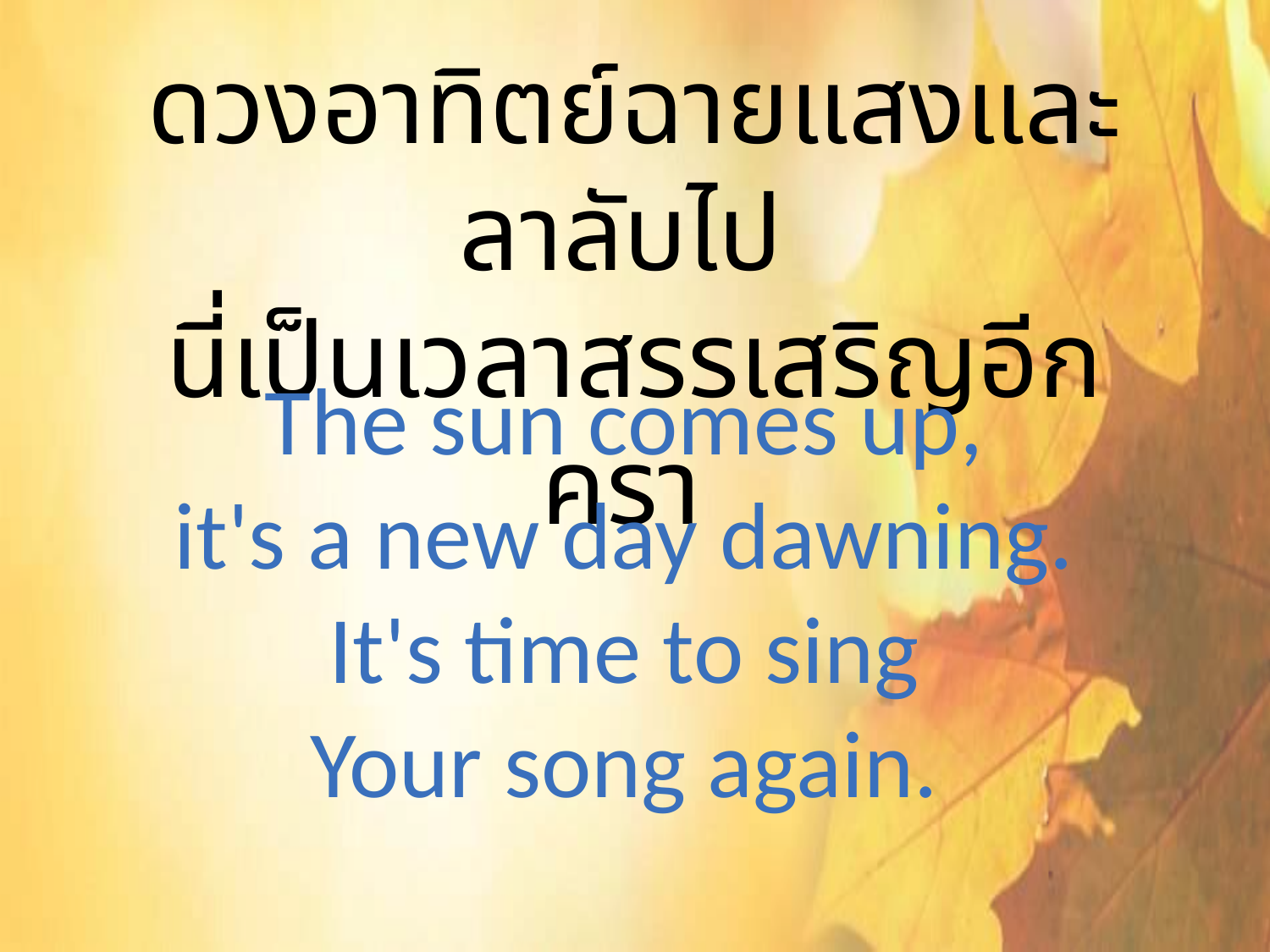

ดวงอาทิตย์ฉายแสงและลาลับไป
นี่เป็นเวลาสรรเสริญอีกครา
The sun comes up,
it's a new day dawning.
It's time to sing
Your song again.